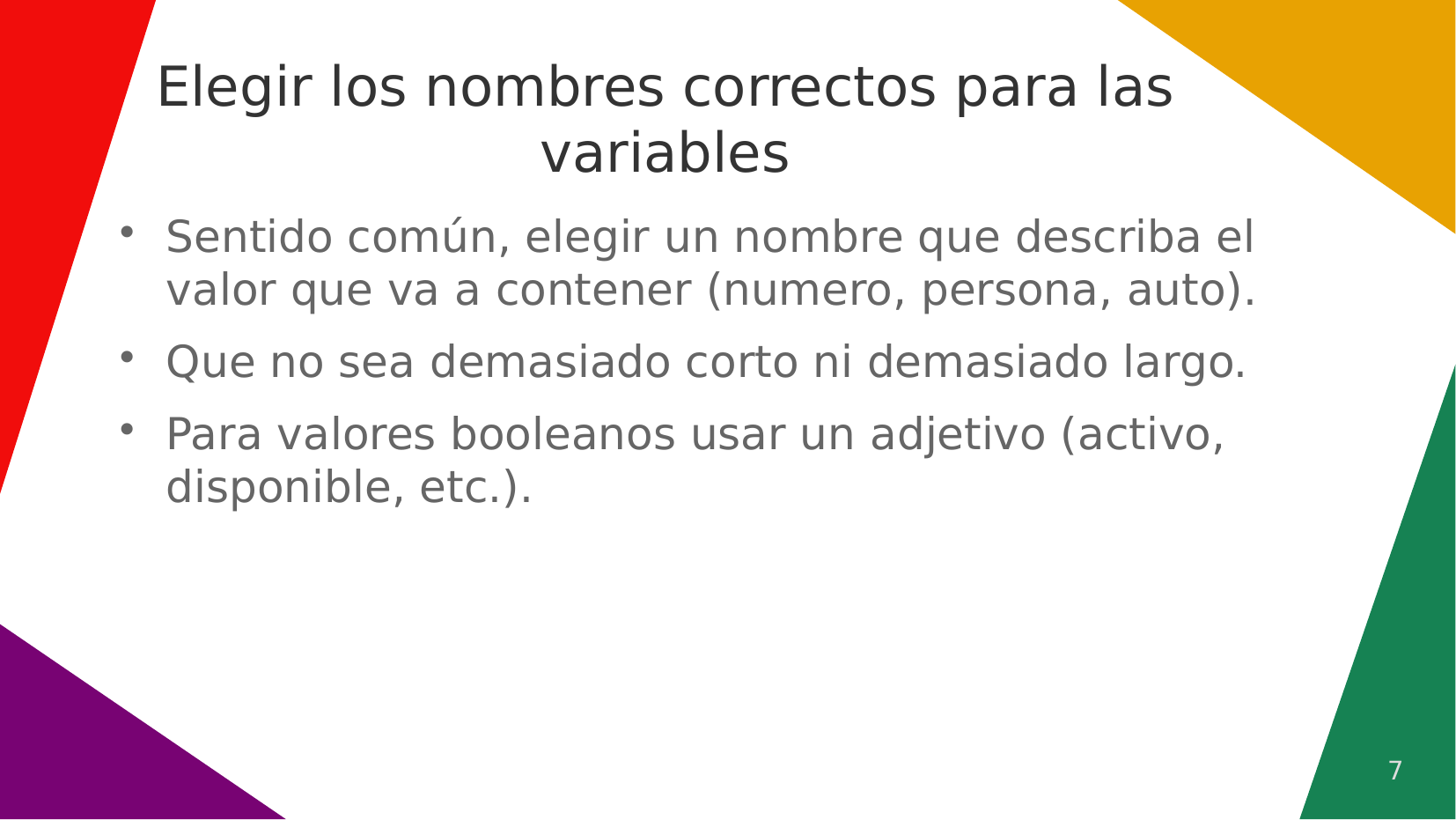

# Elegir los nombres correctos para las variables
Sentido común, elegir un nombre que describa el valor que va a contener (numero, persona, auto).
Que no sea demasiado corto ni demasiado largo.
Para valores booleanos usar un adjetivo (activo, disponible, etc.).
7